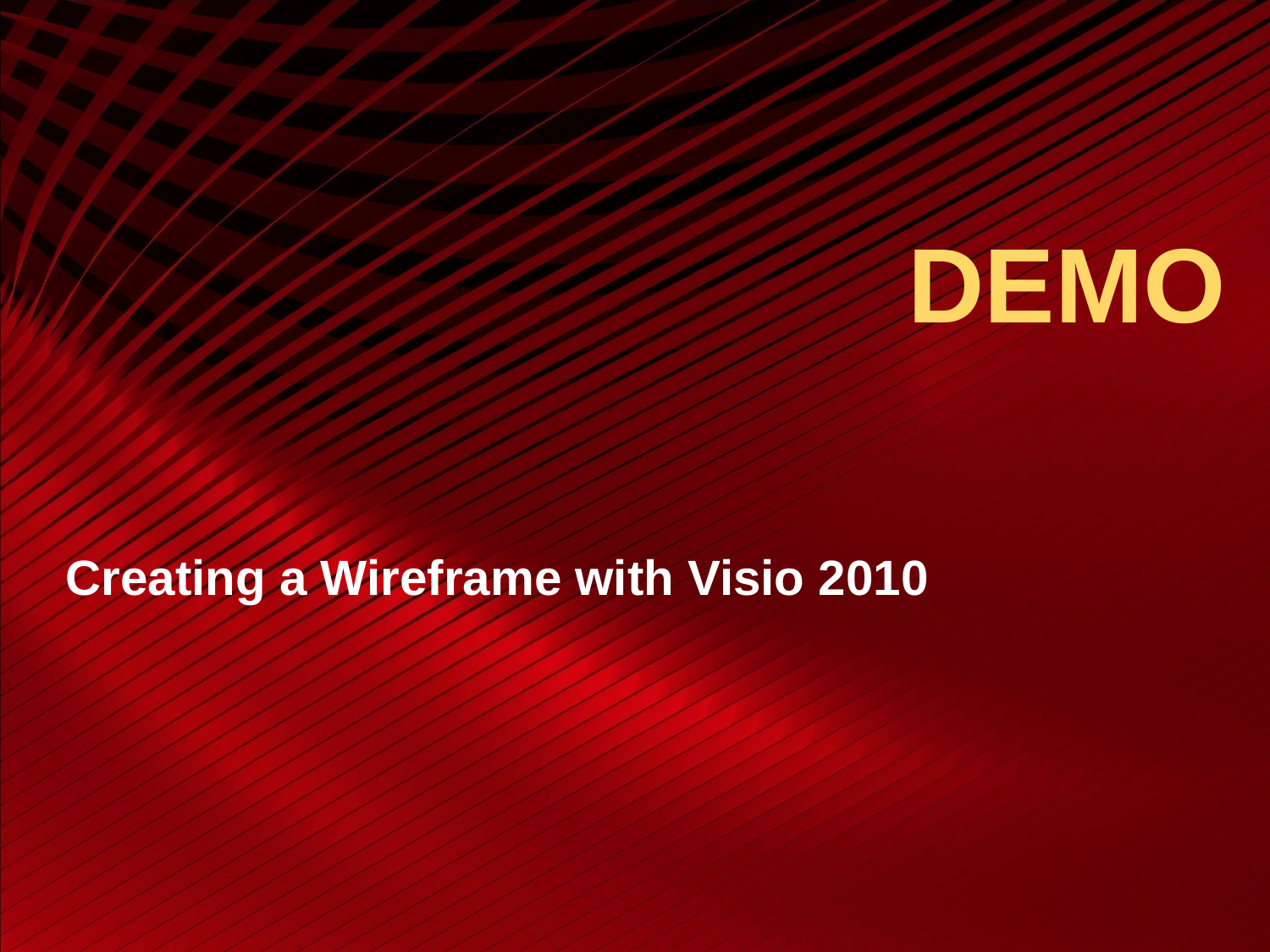

# DEMO
Creating a Wireframe with Visio 2010